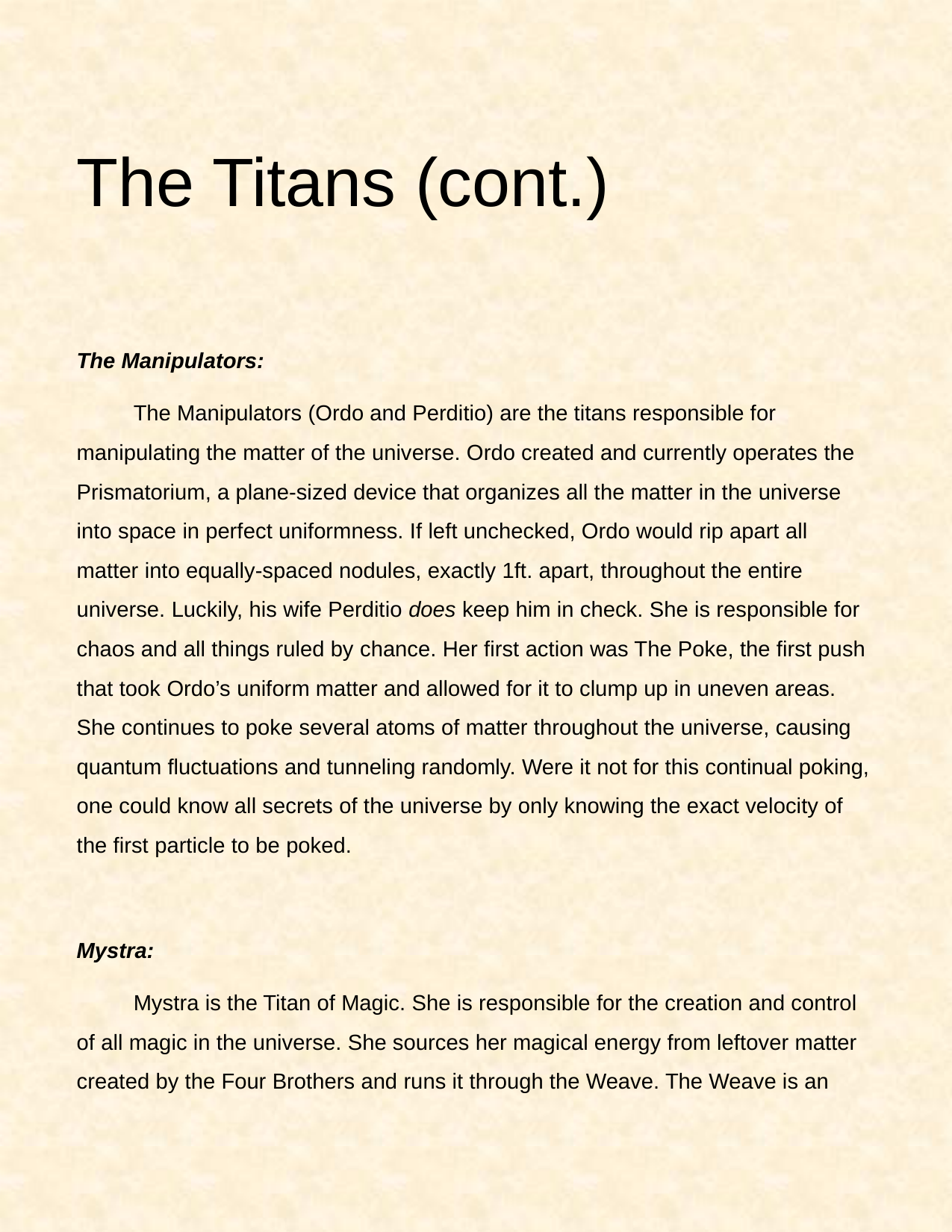

# The Titans (cont.)
The Manipulators:
The Manipulators (Ordo and Perditio) are the titans responsible for manipulating the matter of the universe. Ordo created and currently operates the Prismatorium, a plane-sized device that organizes all the matter in the universe into space in perfect uniformness. If left unchecked, Ordo would rip apart all matter into equally-spaced nodules, exactly 1ft. apart, throughout the entire universe. Luckily, his wife Perditio does keep him in check. She is responsible for chaos and all things ruled by chance. Her first action was The Poke, the first push that took Ordo’s uniform matter and allowed for it to clump up in uneven areas. She continues to poke several atoms of matter throughout the universe, causing quantum fluctuations and tunneling randomly. Were it not for this continual poking, one could know all secrets of the universe by only knowing the exact velocity of the first particle to be poked.

Mystra:
Mystra is the Titan of Magic. She is responsible for the creation and control of all magic in the universe. She sources her magical energy from leftover matter created by the Four Brothers and runs it through the Weave. The Weave is an